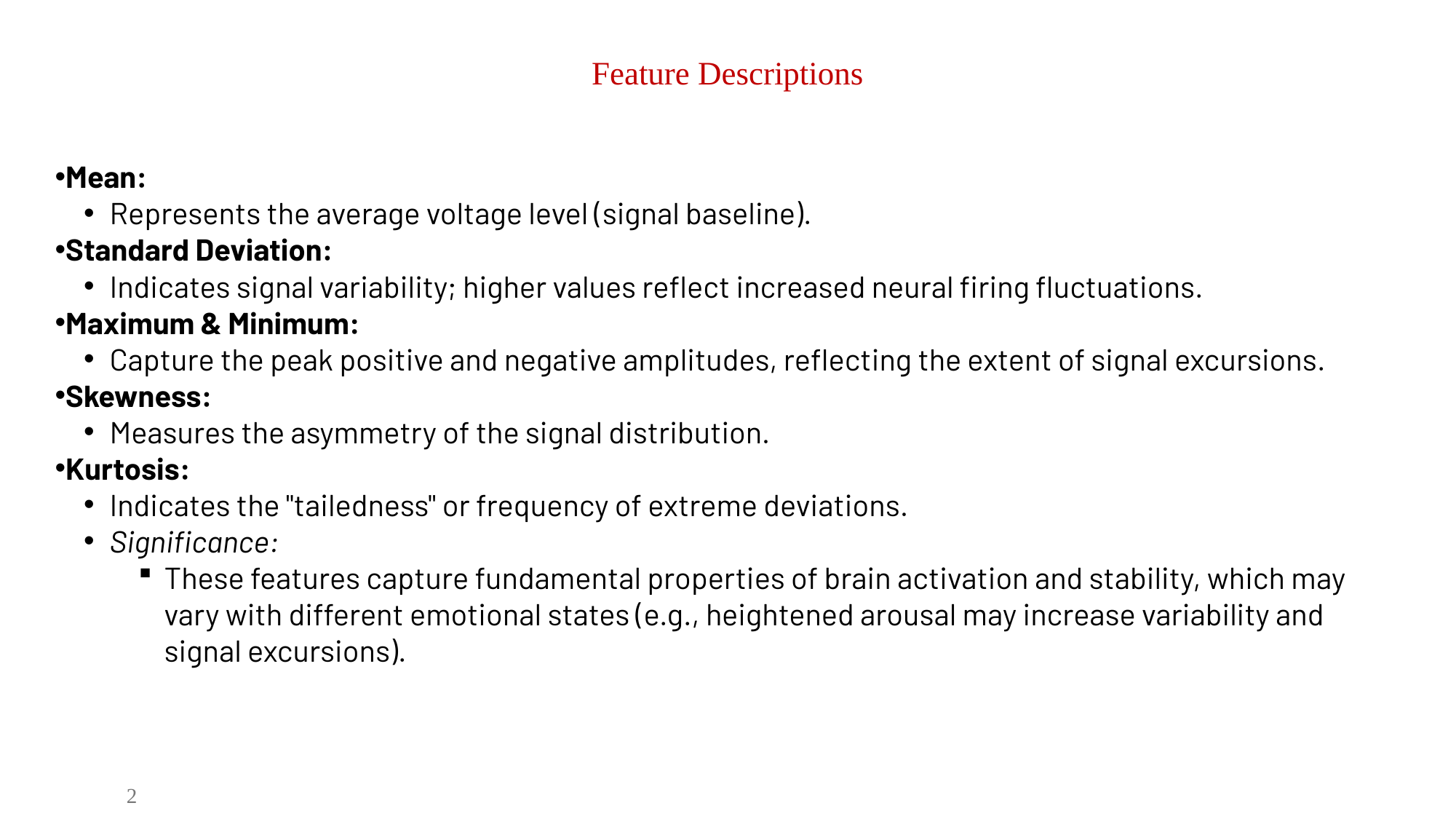

# Feature Descriptions

Mean:
Represents the average voltage level (signal baseline).
Standard Deviation:
Indicates signal variability; higher values reflect increased neural firing fluctuations.
Maximum & Minimum:
Capture the peak positive and negative amplitudes, reflecting the extent of signal excursions.
Skewness:
Measures the asymmetry of the signal distribution.
Kurtosis:
Indicates the "tailedness" or frequency of extreme deviations.
Significance:
These features capture fundamental properties of brain activation and stability, which may vary with different emotional states (e.g., heightened arousal may increase variability and signal excursions).

2